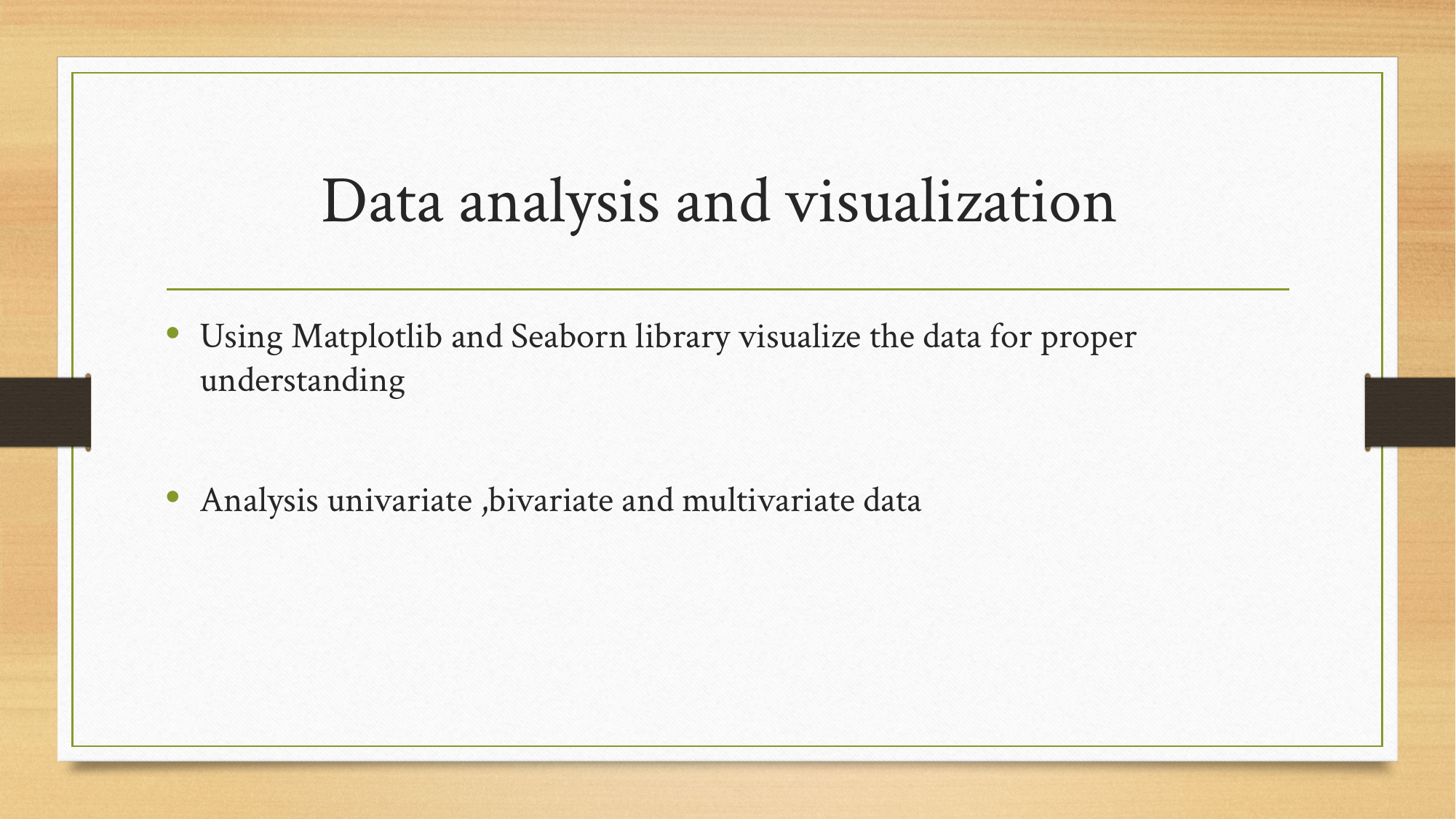

# Data analysis and visualization
Using Matplotlib and Seaborn library visualize the data for proper understanding

Analysis univariate ,bivariate and multivariate data